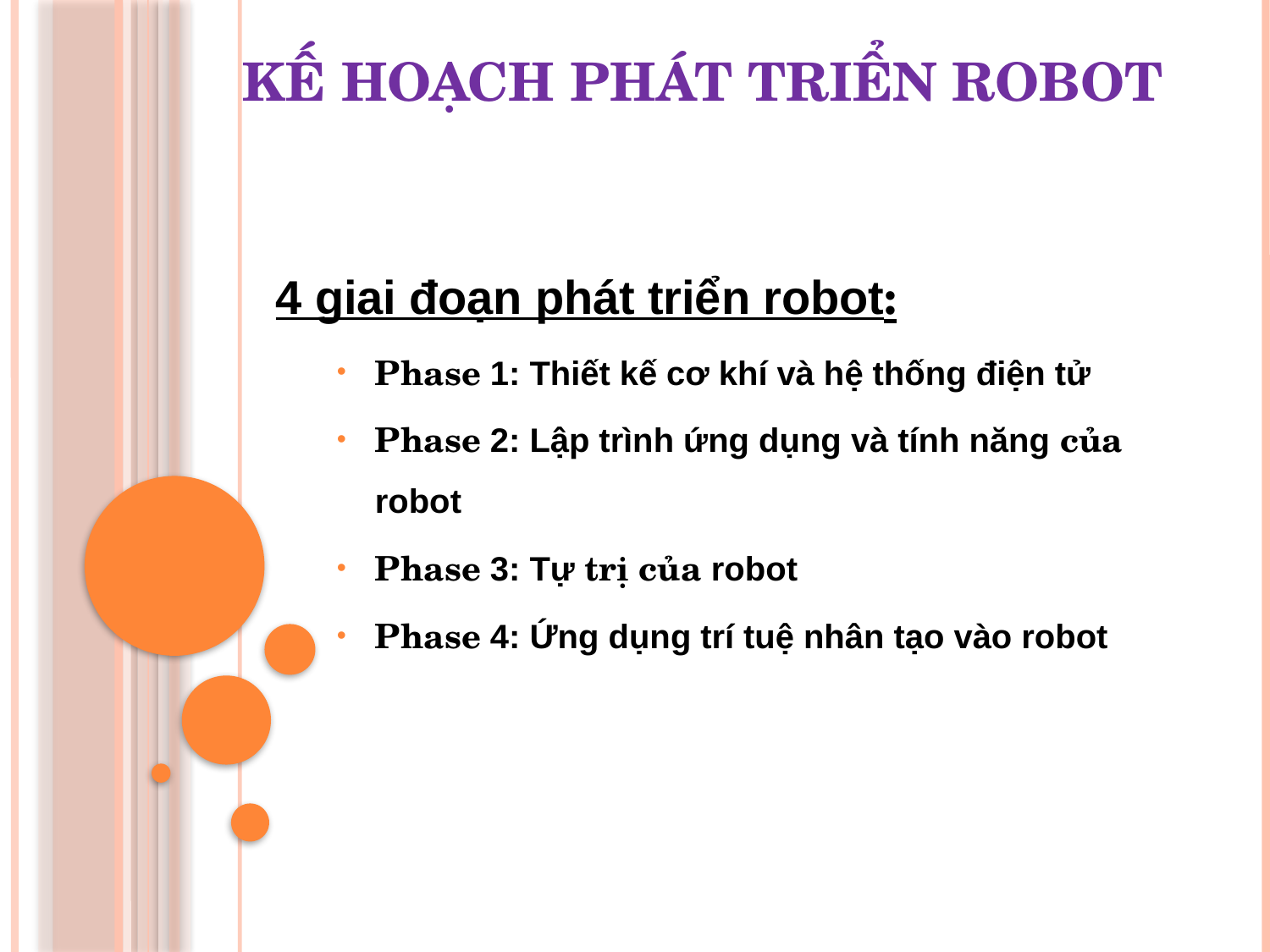

KẾ HOẠCH PHÁT TRIỂN ROBOT

4 giai đoạn phát triển robot:
Phase 1: Thiết kế cơ khí và hệ thống điện tử
Phase 2: Lập trình ứng dụng và tính năng của robot
Phase 3: Tự trị của robot
Phase 4: Ứng dụng trí tuệ nhân tạo vào robot